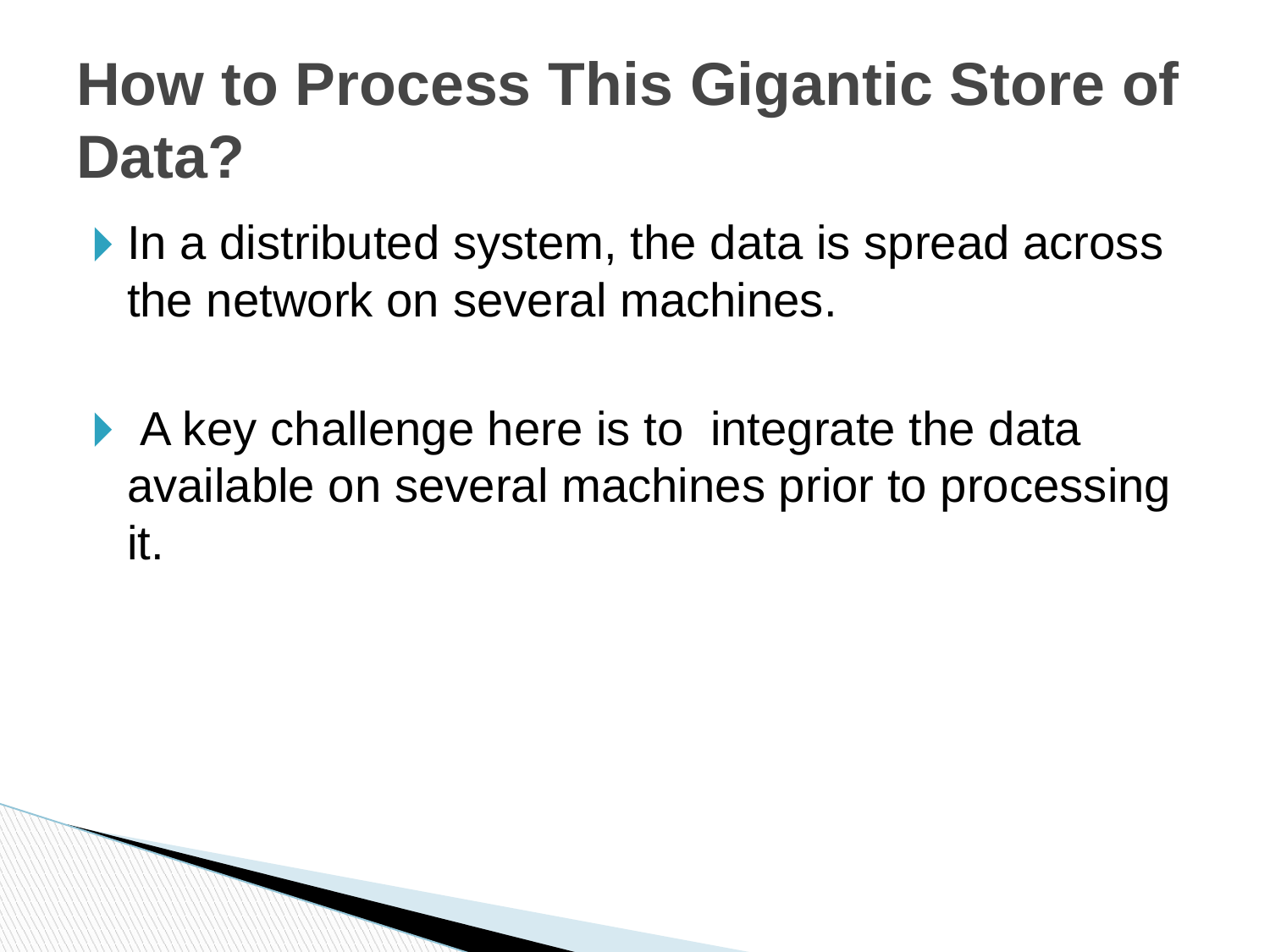

# How to Process This Gigantic Store of Data?
In a distributed system, the data is spread across the network on several machines.

 A key challenge here is to  integrate the data available on several machines prior to processing it.